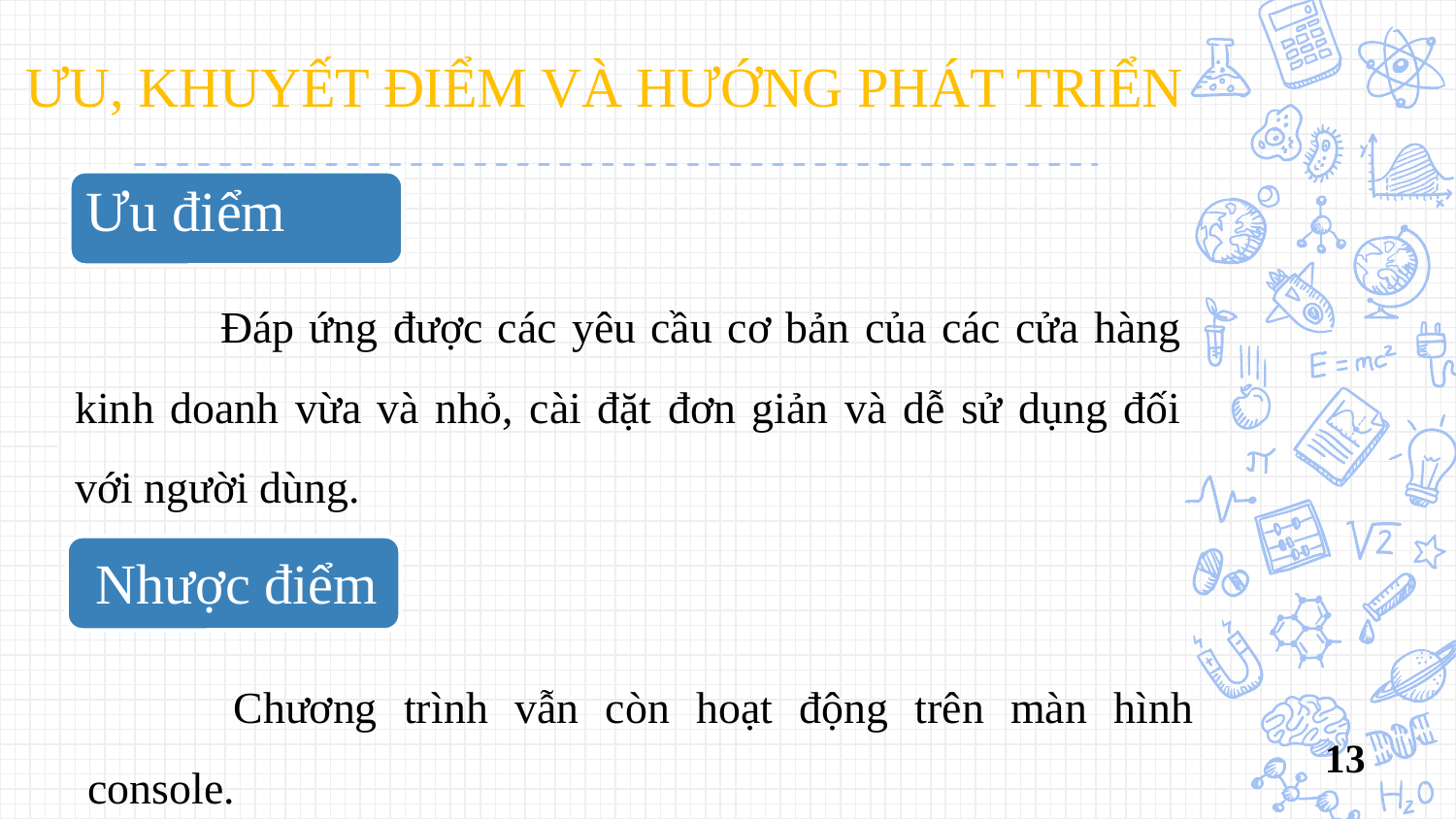

ƯU, KHUYẾT ĐIỂM VÀ HƯỚNG PHÁT TRIỂN

Ưu điểm
	Đáp ứng được các yêu cầu cơ bản của các cửa hàng kinh doanh vừa và nhỏ, cài đặt đơn giản và dễ sử dụng đối với người dùng.
 Nhược điểm

	Chương trình vẫn còn hoạt động trên màn hình console.
13